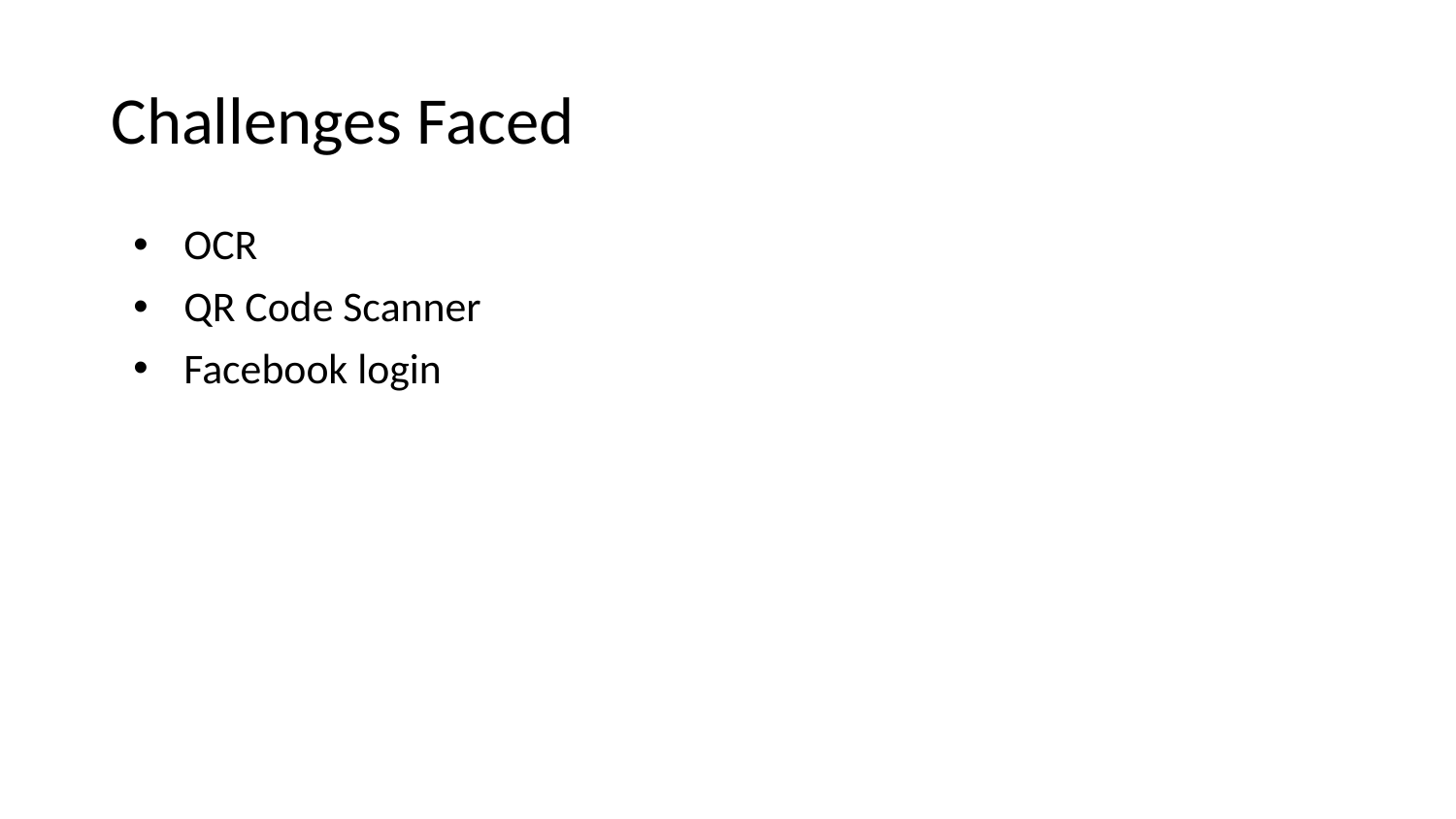

# Challenges Faced
OCR
QR Code Scanner
Facebook login